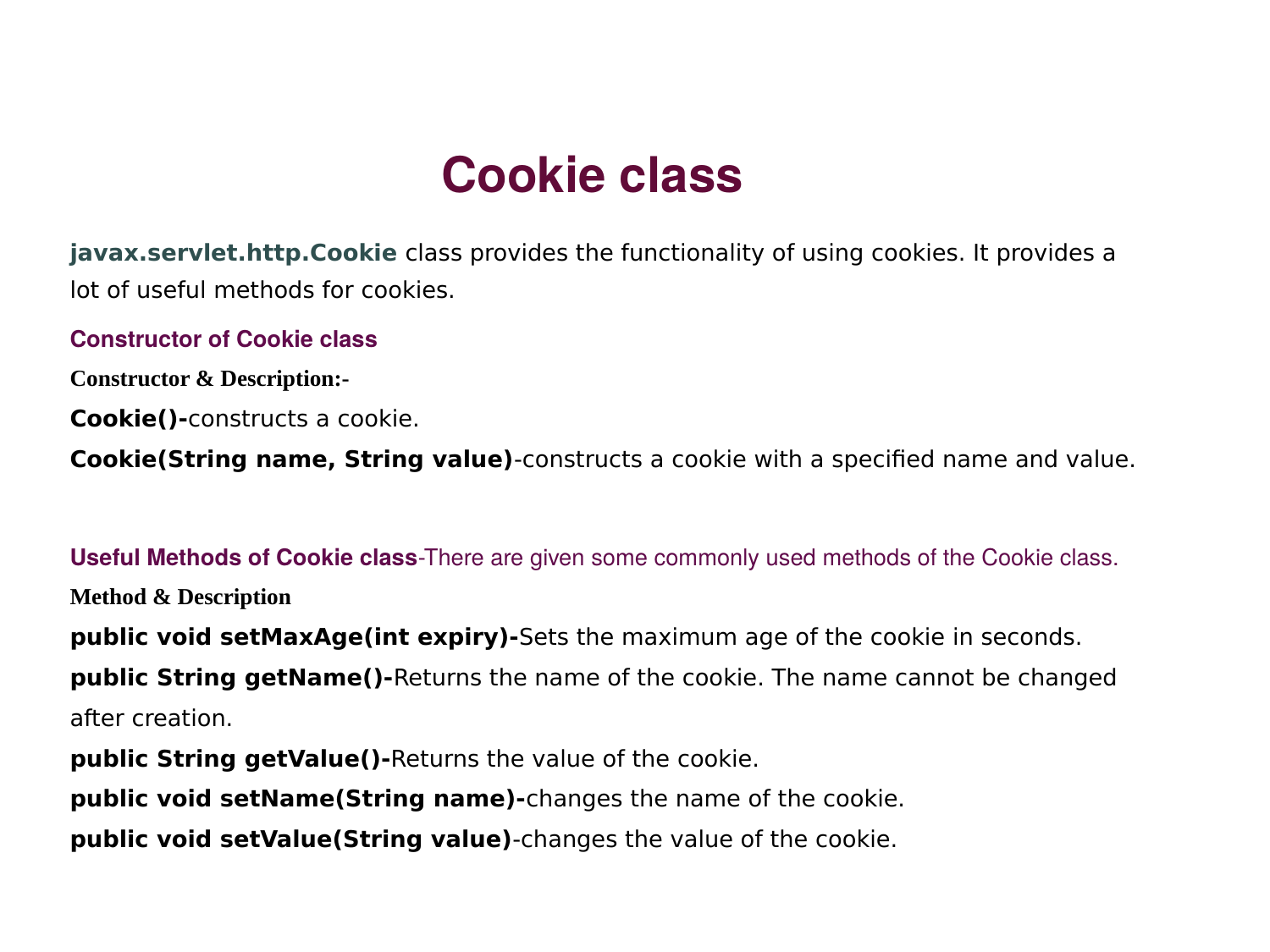

# Cookie class
javax.servlet.http.Cookie class provides the functionality of using cookies. It provides a lot of useful methods for cookies.
Constructor of Cookie class
Constructor & Description:-
Cookie()-constructs a cookie.
Cookie(String name, String value)-constructs a cookie with a specified name and value.

Useful Methods of Cookie class-There are given some commonly used methods of the Cookie class.
Method & Description
public void setMaxAge(int expiry)-Sets the maximum age of the cookie in seconds.
public String getName()-Returns the name of the cookie. The name cannot be changed after creation.
public String getValue()-Returns the value of the cookie.
public void setName(String name)-changes the name of the cookie.
public void setValue(String value)-changes the value of the cookie.